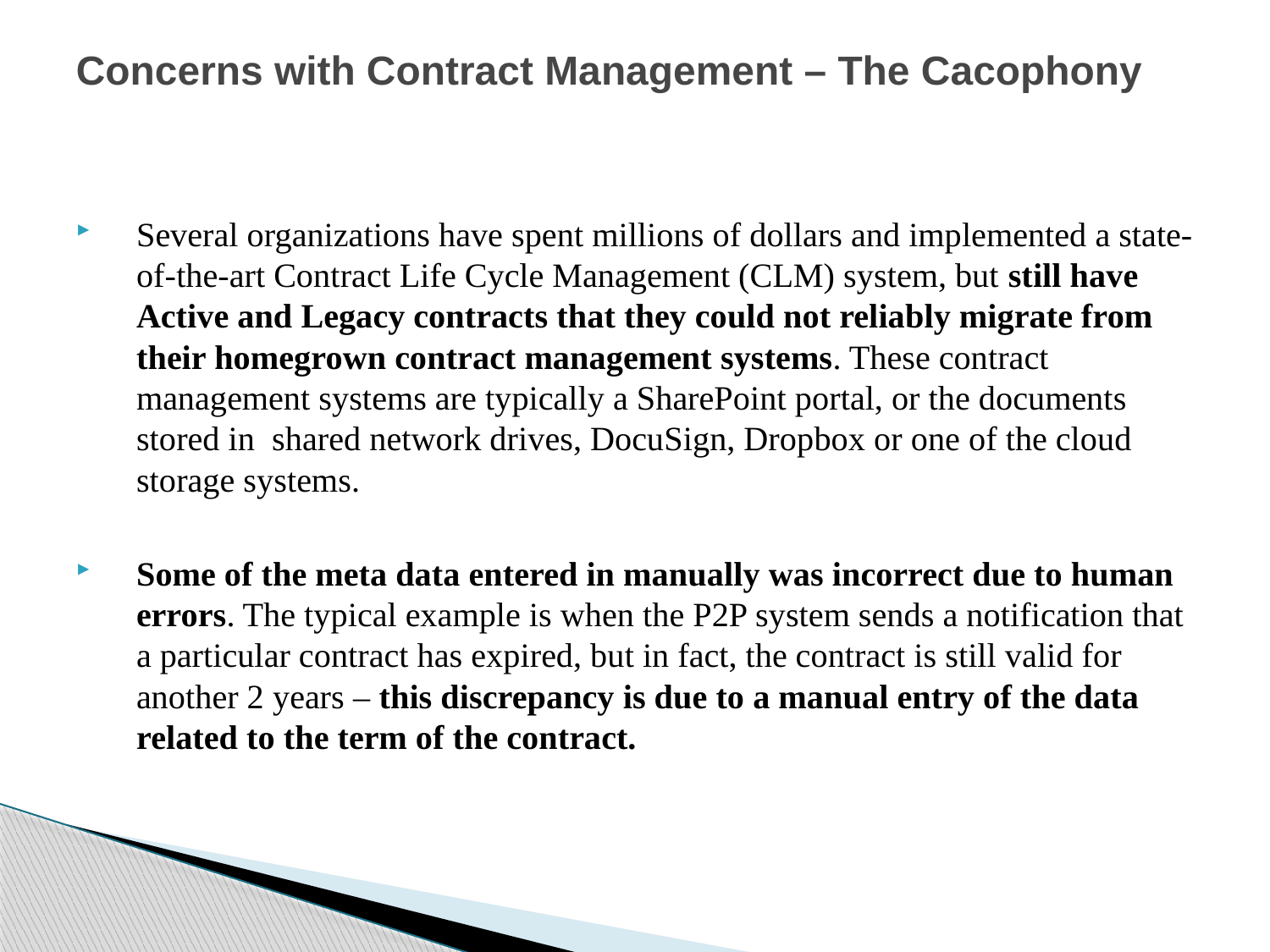

# Concerns with Contract Management – The Cacophony
Several organizations have spent millions of dollars and implemented a state-of-the-art Contract Life Cycle Management (CLM) system, but still have Active and Legacy contracts that they could not reliably migrate from their homegrown contract management systems. These contract management systems are typically a SharePoint portal, or the documents stored in  shared network drives, DocuSign, Dropbox or one of the cloud storage systems.

Some of the meta data entered in manually was incorrect due to human errors. The typical example is when the P2P system sends a notification that a particular contract has expired, but in fact, the contract is still valid for another 2 years – this discrepancy is due to a manual entry of the data related to the term of the contract.